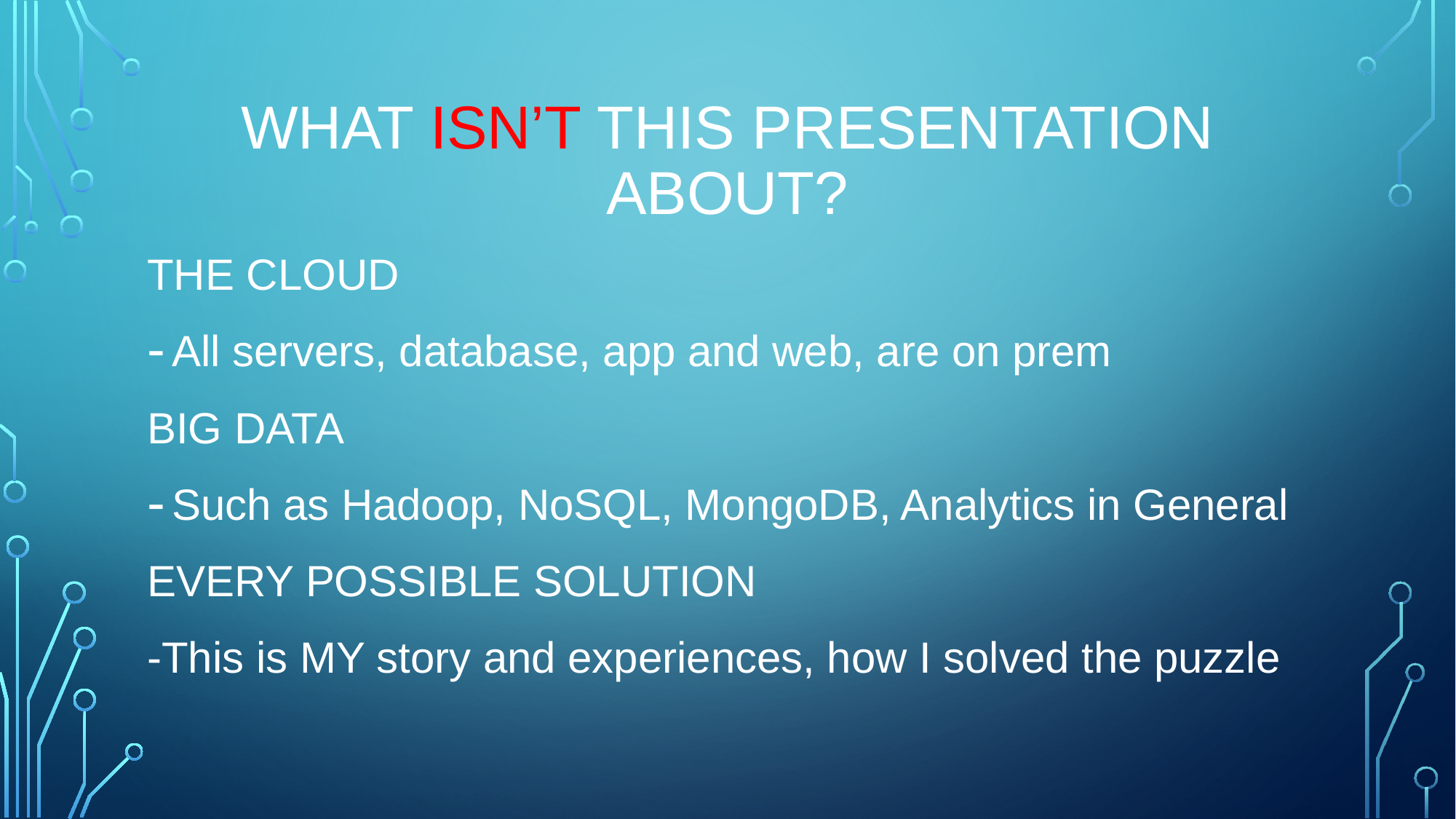

# What isn’t this presentation about?
THE CLOUD
All servers, database, app and web, are on prem
BIG DATA
Such as Hadoop, NoSQL, MongoDB, Analytics in General
EVERY POSSIBLE SOLUTION
-This is MY story and experiences, how I solved the puzzle